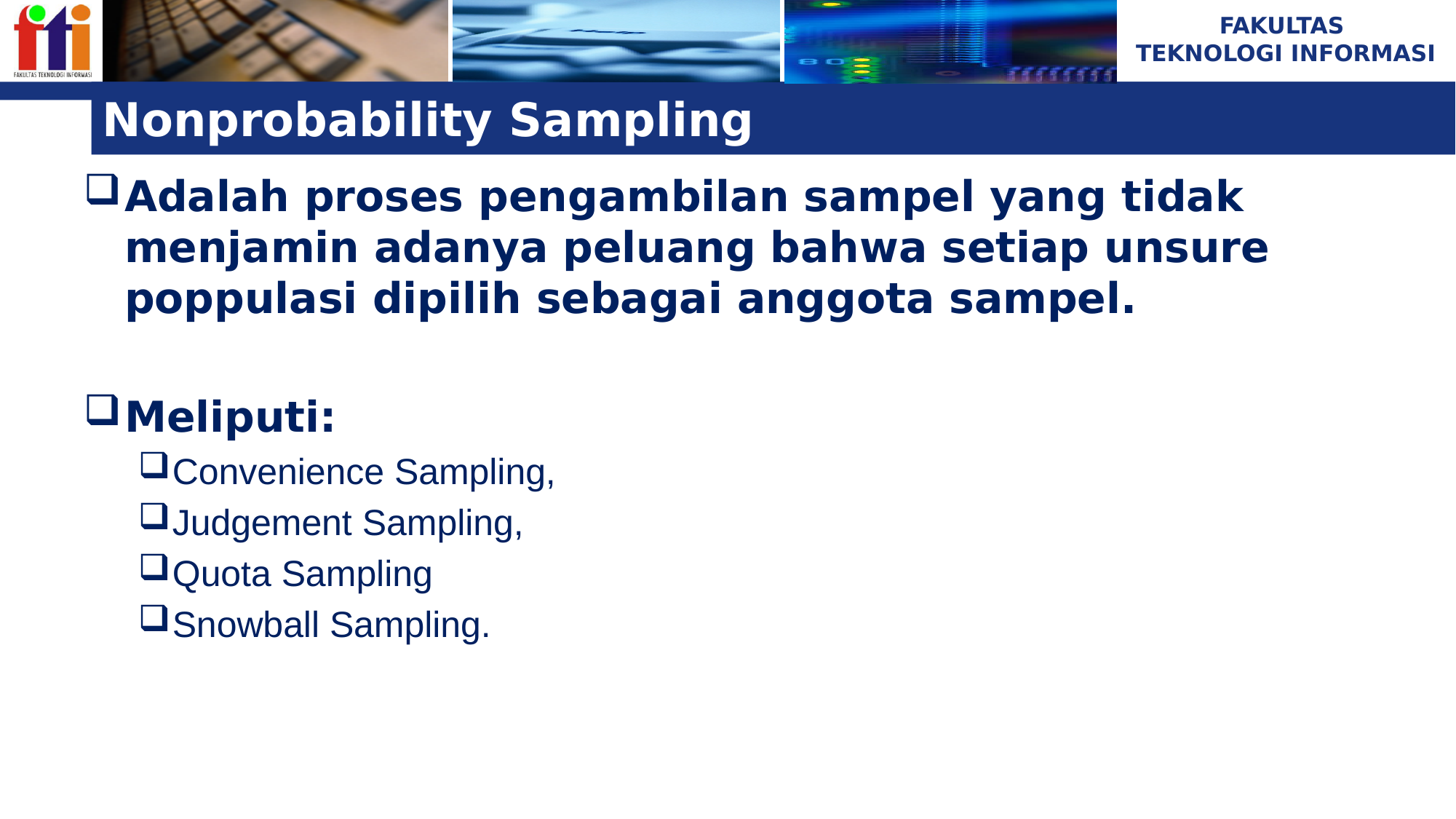

# Nonprobability Sampling
Adalah proses pengambilan sampel yang tidak menjamin adanya peluang bahwa setiap unsure poppulasi dipilih sebagai anggota sampel.

Meliputi:
Convenience Sampling,
Judgement Sampling,
Quota Sampling
Snowball Sampling.